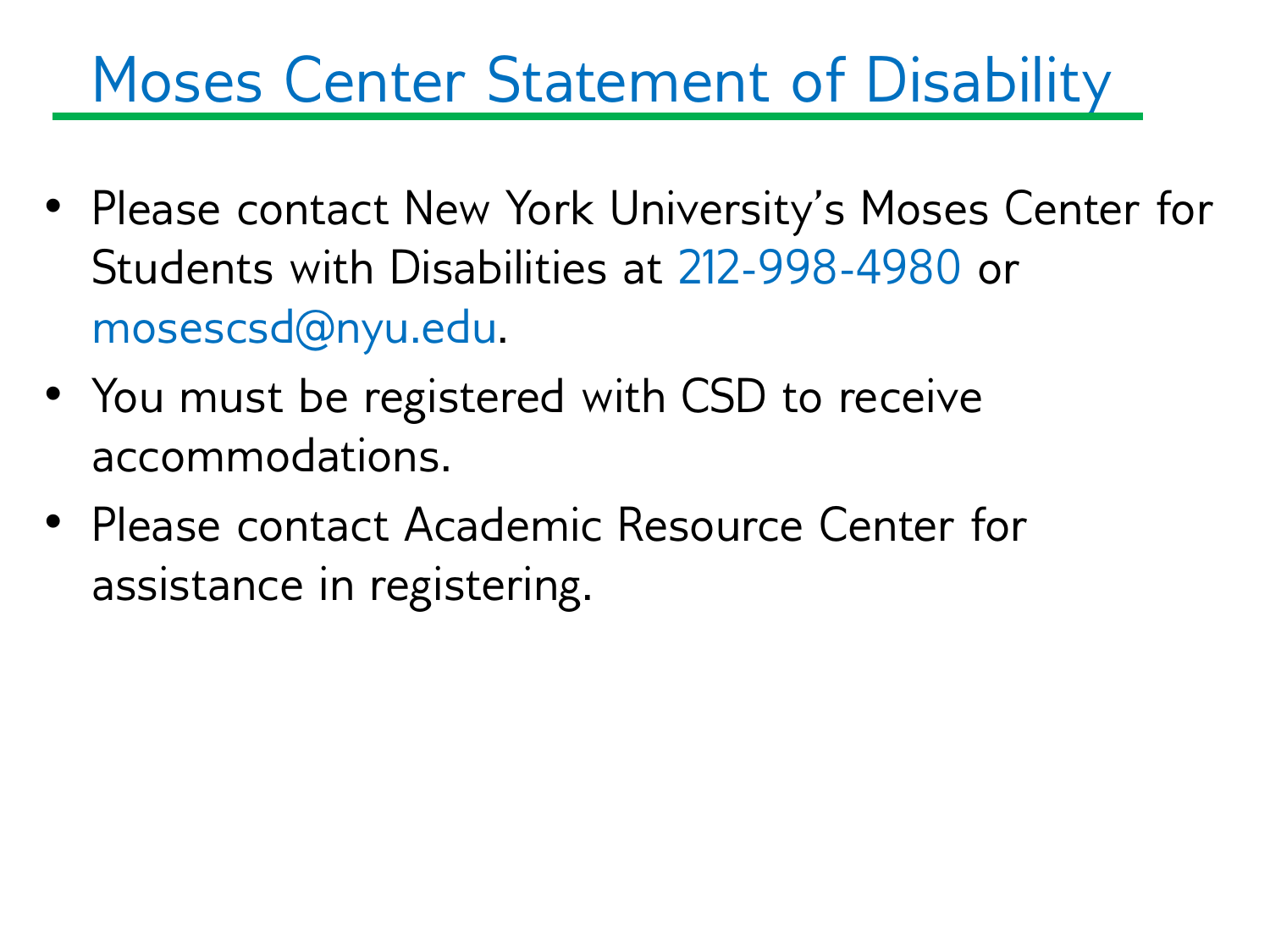

# Moses Center Statement of Disability
Please contact New York University’s Moses Center for Students with Disabilities at 212-998-4980 or mosescsd@nyu.edu.
You must be registered with CSD to receive accommodations.
Please contact Academic Resource Center for assistance in registering.